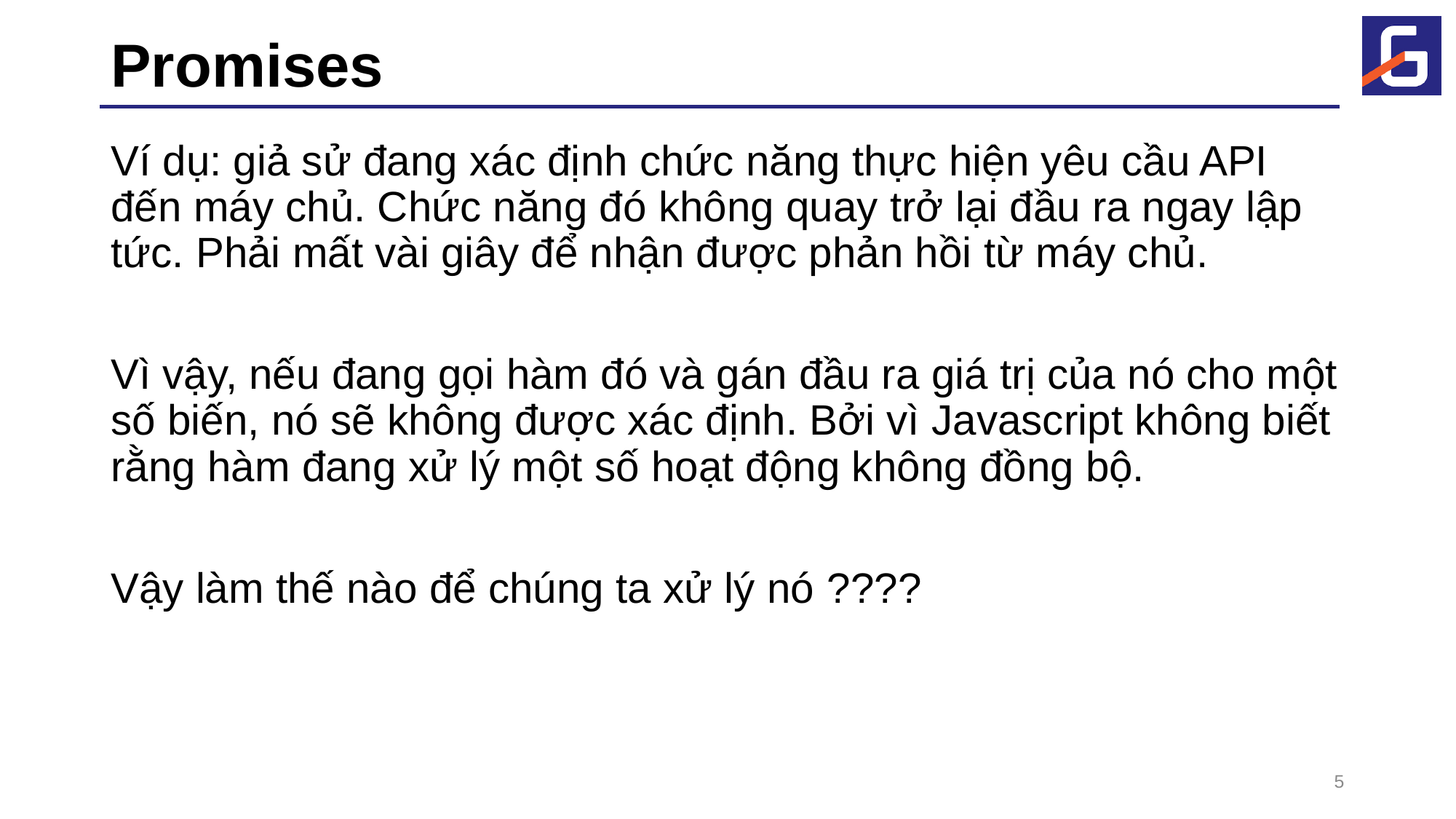

# Promises
Ví dụ: giả sử đang xác định chức năng thực hiện yêu cầu API đến máy chủ. Chức năng đó không quay trở lại đầu ra ngay lập tức. Phải mất vài giây để nhận được phản hồi từ máy chủ.

Vì vậy, nếu đang gọi hàm đó và gán đầu ra giá trị của nó cho một số biến, nó sẽ không được xác định. Bởi vì Javascript không biết rằng hàm đang xử lý một số hoạt động không đồng bộ.

Vậy làm thế nào để chúng ta xử lý nó ????
5